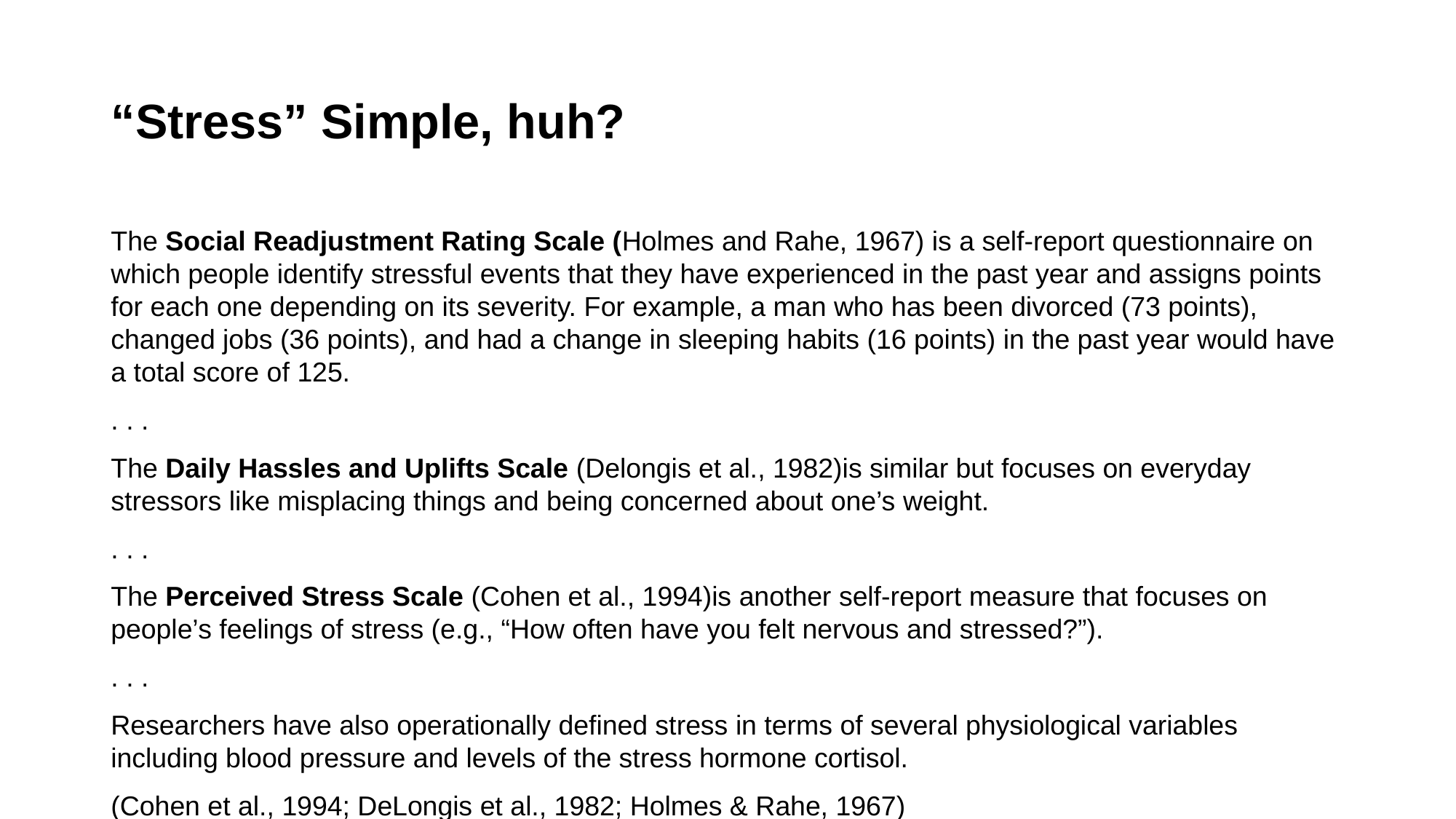

# “Stress” Simple, huh?
The Social Readjustment Rating Scale (Holmes and Rahe, 1967) is a self-report questionnaire on which people identify stressful events that they have experienced in the past year and assigns points for each one depending on its severity. For example, a man who has been divorced (73 points), changed jobs (36 points), and had a change in sleeping habits (16 points) in the past year would have a total score of 125.
. . .
The Daily Hassles and Uplifts Scale (Delongis et al., 1982)is similar but focuses on everyday stressors like misplacing things and being concerned about one’s weight.
. . .
The Perceived Stress Scale (Cohen et al., 1994)is another self-report measure that focuses on people’s feelings of stress (e.g., “How often have you felt nervous and stressed?”).
. . .
Researchers have also operationally defined stress in terms of several physiological variables including blood pressure and levels of the stress hormone cortisol.
(Cohen et al., 1994; DeLongis et al., 1982; Holmes & Rahe, 1967)